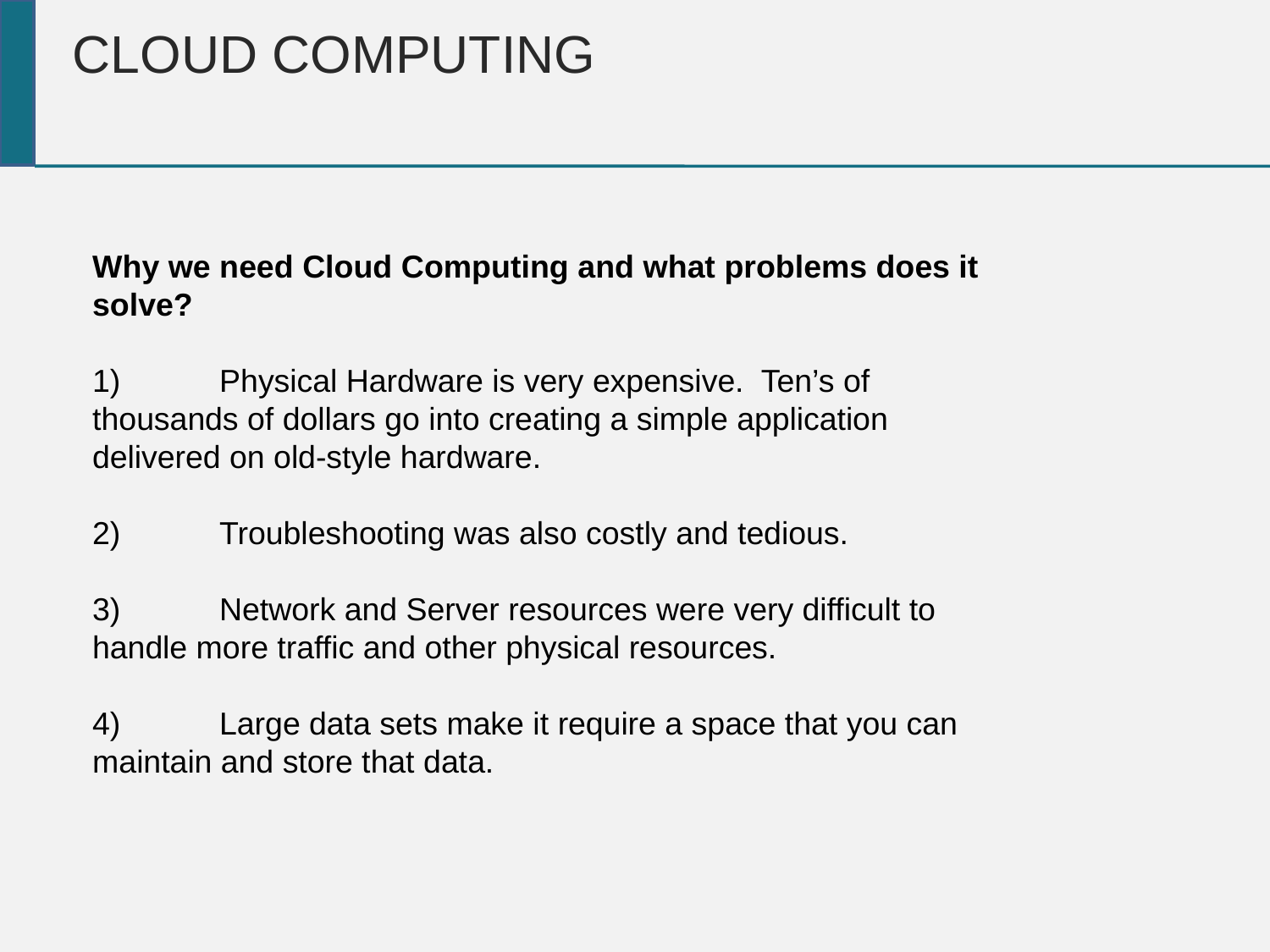

Cloud Computing

Why we need Cloud Computing and what problems does it solve?

1)	Physical Hardware is very expensive.  Ten’s of thousands of dollars go into creating a simple application delivered on old-style hardware.

2)	Troubleshooting was also costly and tedious.

3)	Network and Server resources were very difficult to handle more traffic and other physical resources.

4) 	Large data sets make it require a space that you can maintain and store that data.